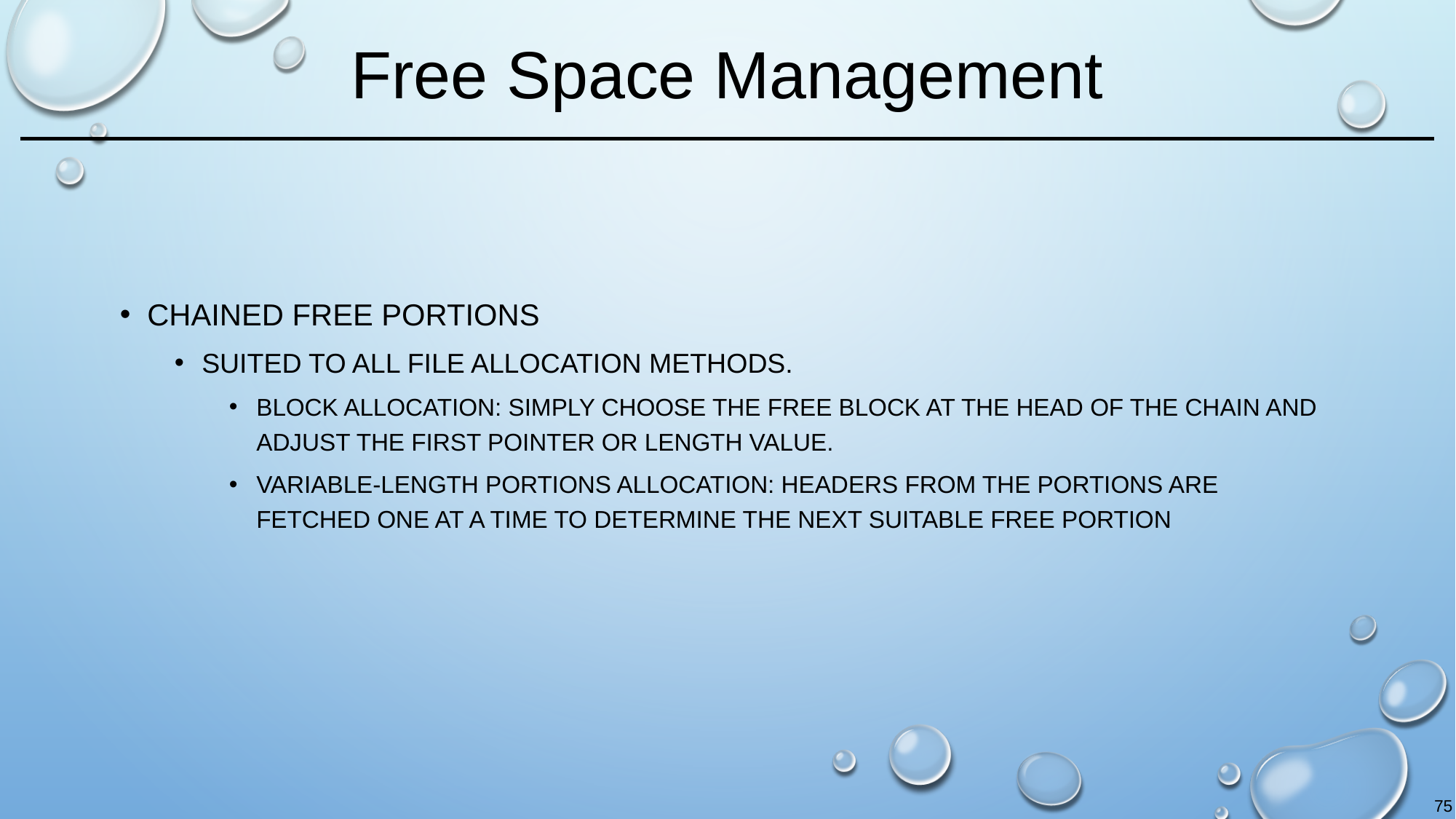

# Free Space Management
Chained Free Portions
Suited to all file allocation methods.
Block allocation: simply choose the free block at the head of the chain and adjust the first pointer or length value.
Variable-length portions allocation: headers from the portions are fetched one at a time to determine the next suitable free portion

75